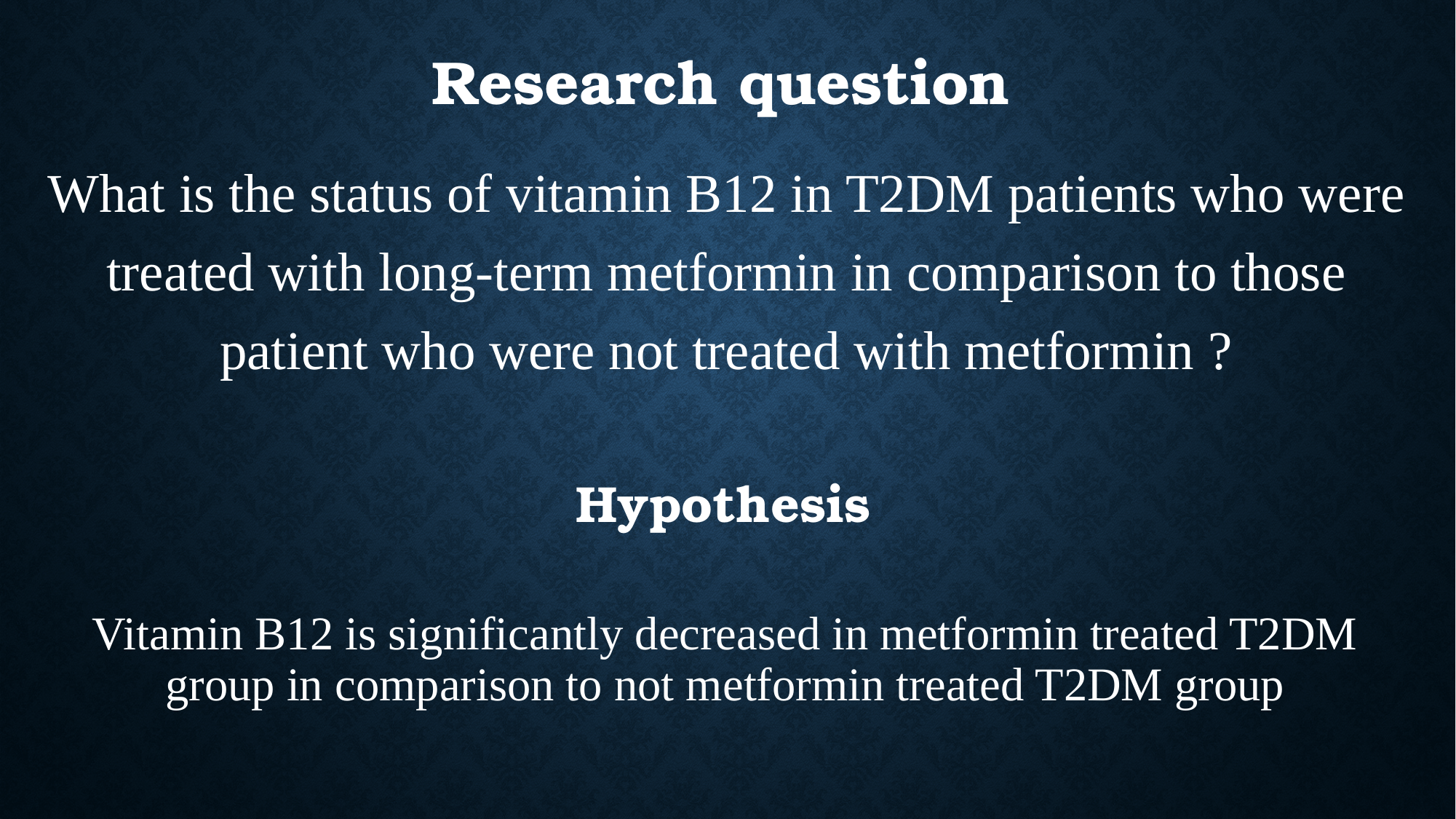

# Research question

What is the status of vitamin B12 in T2DM patients who were treated with long-term metformin in comparison to those patient who were not treated with metformin ?

Hypothesis

Vitamin B12 is significantly decreased in metformin treated T2DM group in comparison to not metformin treated T2DM group